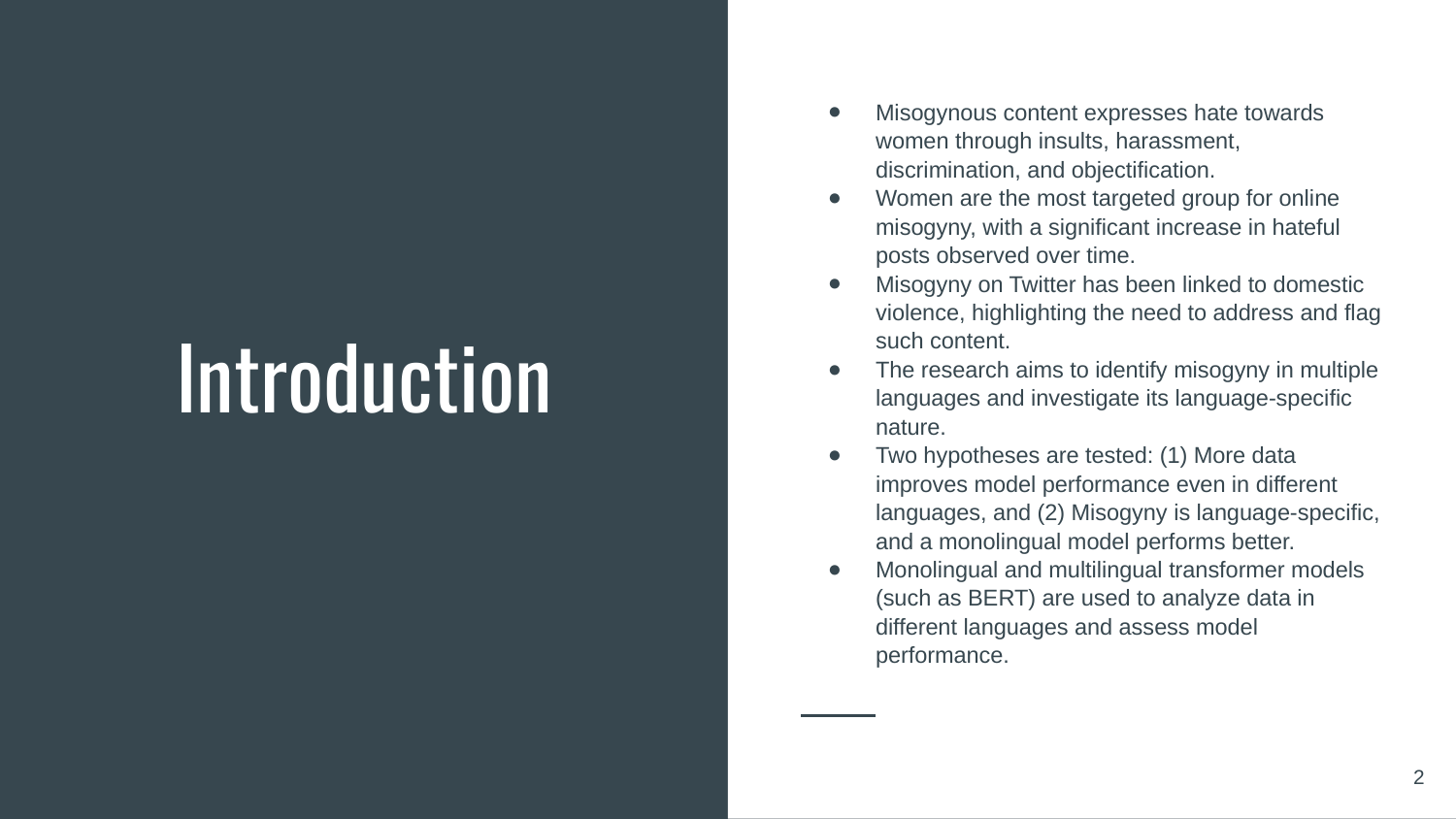

Misogynous content expresses hate towards women through insults, harassment, discrimination, and objectification.
Women are the most targeted group for online misogyny, with a significant increase in hateful posts observed over time.
Misogyny on Twitter has been linked to domestic violence, highlighting the need to address and flag such content.
The research aims to identify misogyny in multiple languages and investigate its language-specific nature.
Two hypotheses are tested: (1) More data improves model performance even in different languages, and (2) Misogyny is language-specific, and a monolingual model performs better.
Monolingual and multilingual transformer models (such as BERT) are used to analyze data in different languages and assess model performance.
# Introduction

2